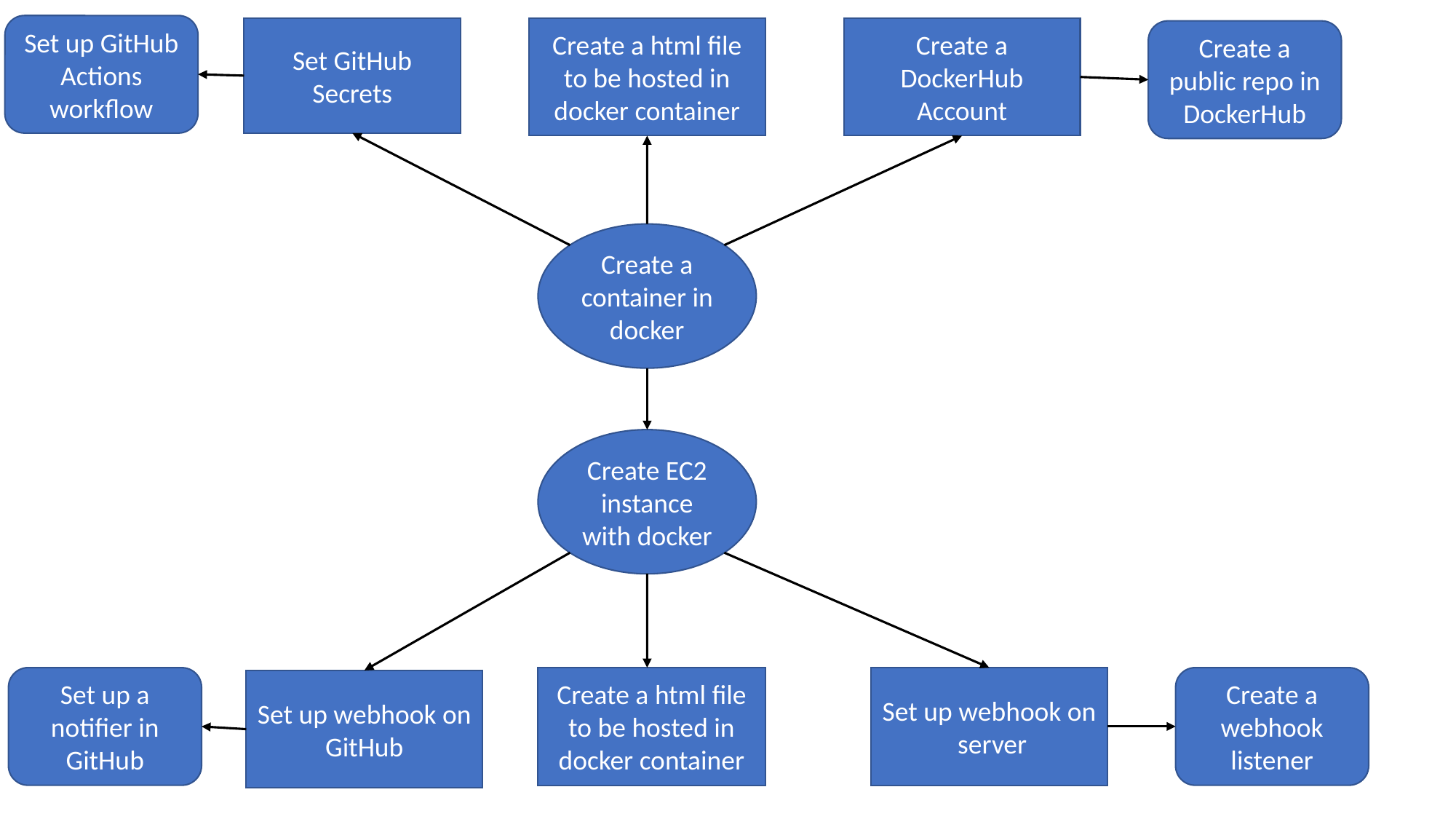

Set up GitHub Actions workflow
Set GitHub Secrets
Create a html file to be hosted in docker container
Create a DockerHub Account
Create a public repo in DockerHub
Create a container in docker
Create EC2 instance with docker
Set up a notifier in GitHub
Create a html file to be hosted in docker container
Set up webhook on  server
Create a webhook listener
Set up webhook on GitHub